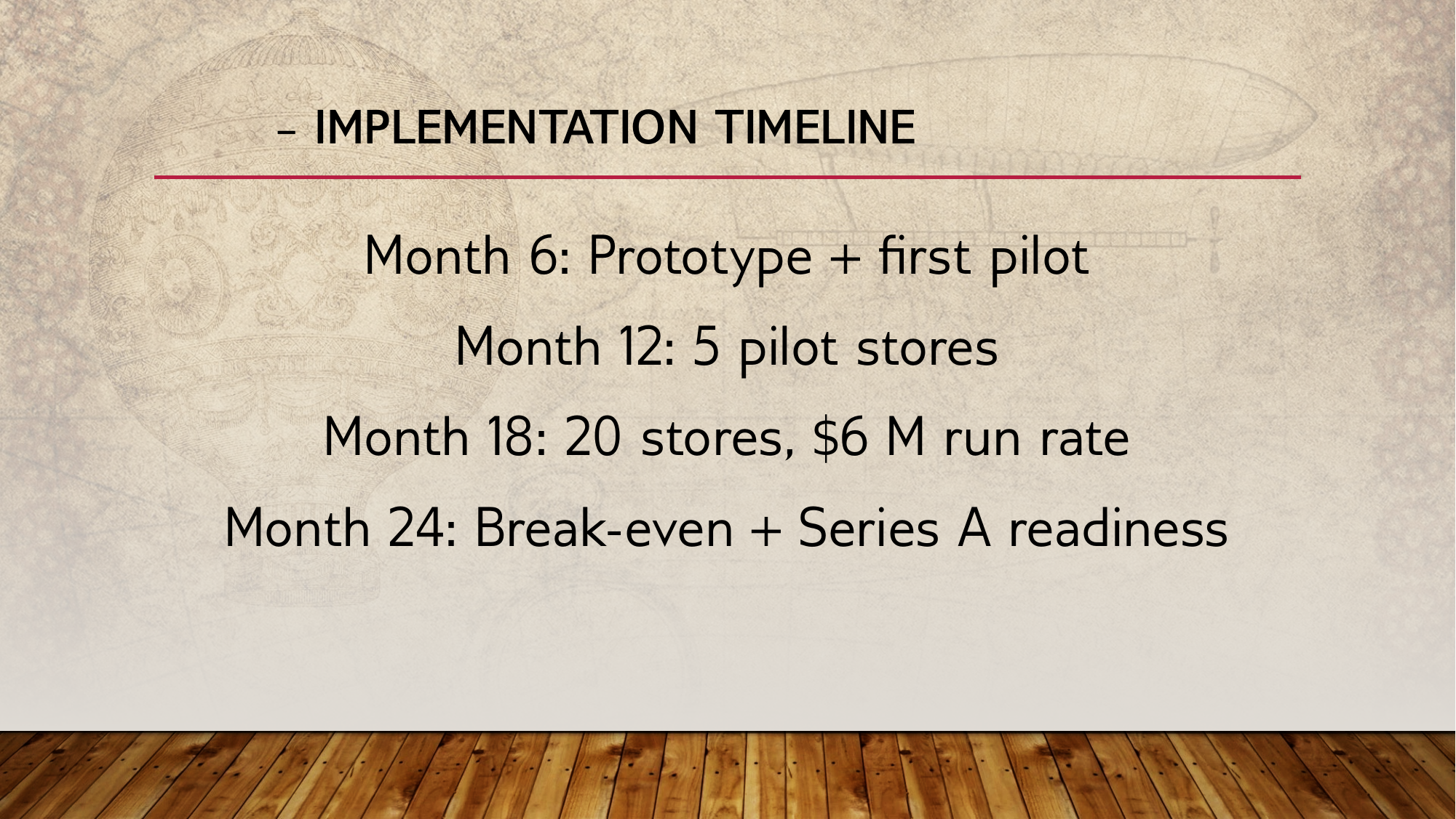

# – Implementation Timeline
Month 6: Prototype + first pilot
Month 12: 5 pilot stores
Month 18: 20 stores, $6 M run rate
Month 24: Break-even + Series A readiness